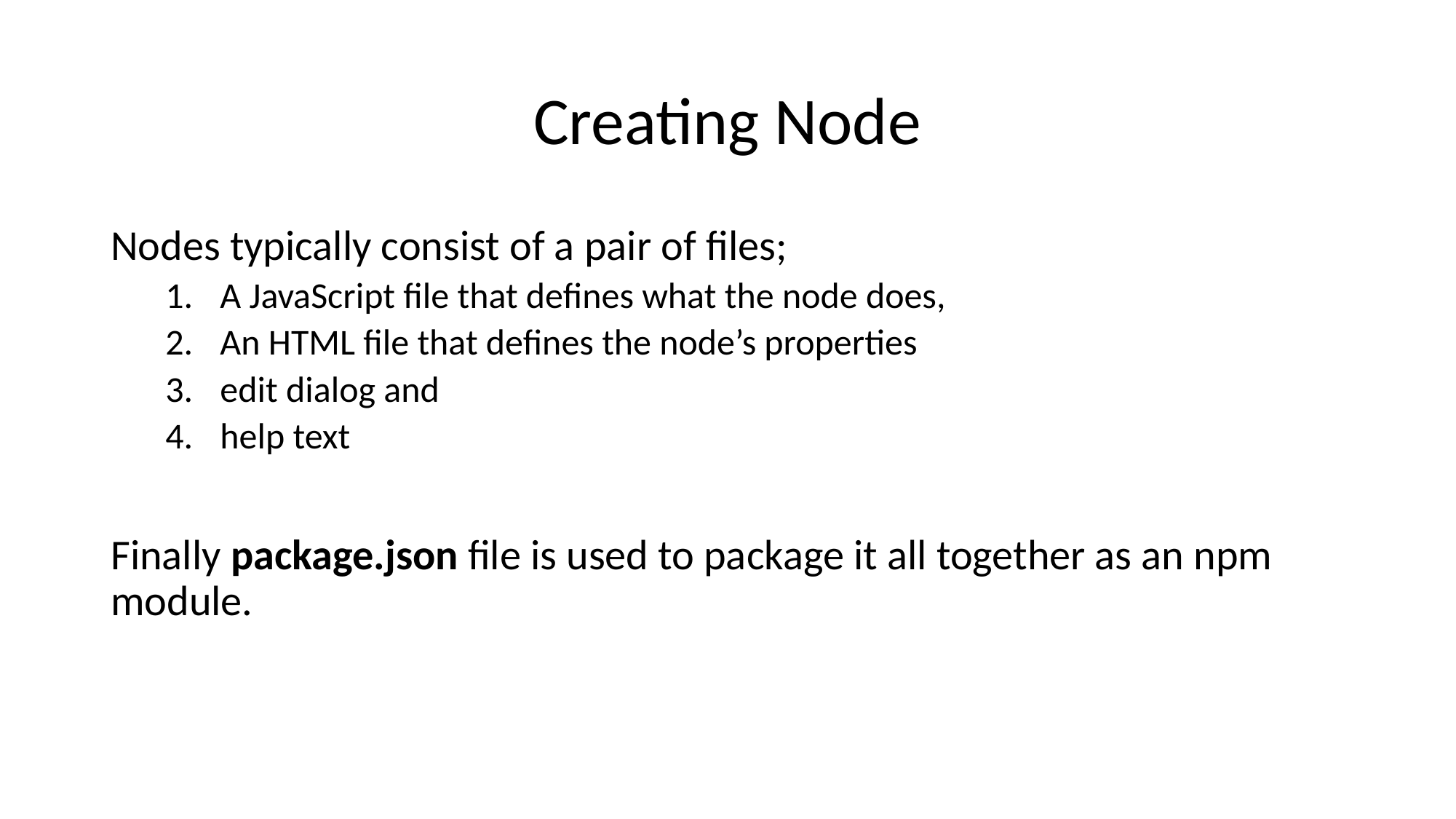

# Creating Node
Nodes typically consist of a pair of files;
A JavaScript file that defines what the node does,
An HTML file that defines the node’s properties
edit dialog and
help text

Finally package.json file is used to package it all together as an npm module.